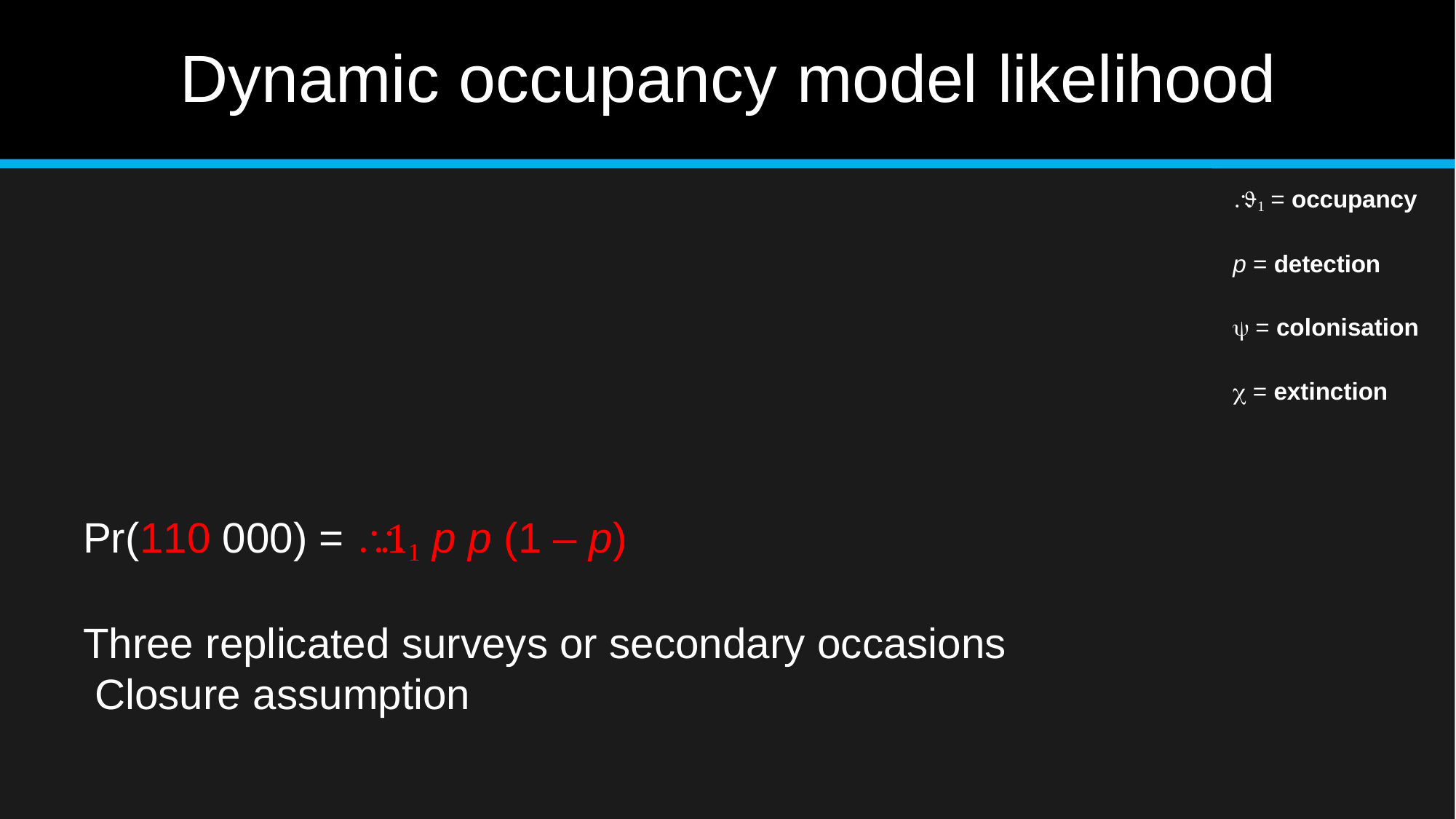

# Dynamic occupancy model	likelihood
∴ϑ1 = occupancy

p = detection

ψ = colonisation

χ = extinction
Pr(110 000) = ∴∴11  p p (1 – p)
Three replicated surveys or secondary occasions  Closure assumption